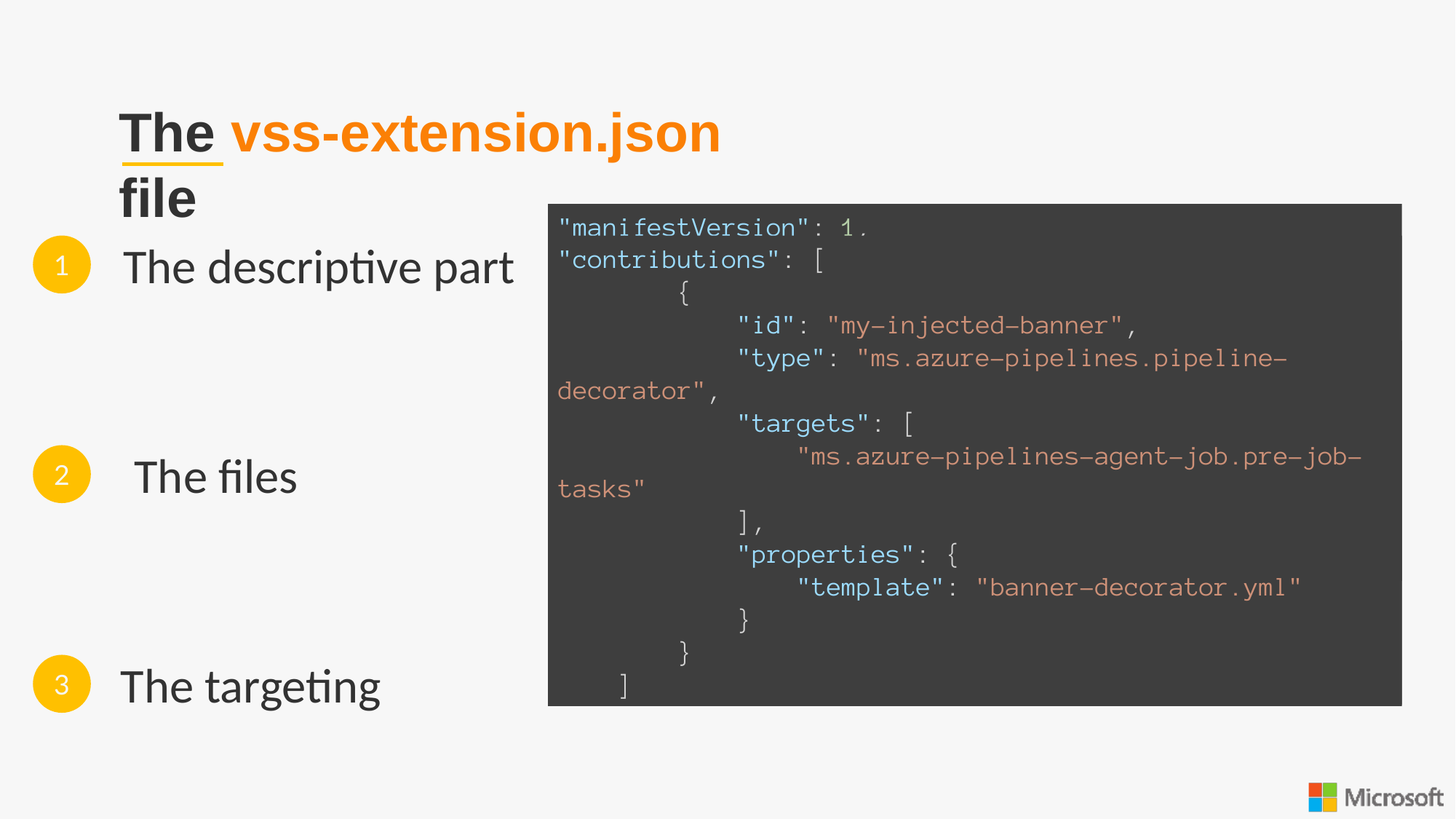

The vss-extension.json file

"manifestVersion": 1,
    "id": "bannerdecorator-by-lgmorand",
    "name": "A simple banner decorator",
    "version": "1.0.0",
    "publisher": "lgmorand",
    "targets": [
        {
            "id": "Microsoft.VisualStudio.Services"
        }
    ],
    "description": "A simple banner decorator which will display a message.",
    "categories": [
        "Azure Pipelines"
    ]
The descriptive part
1
"contributions": [
        {
            "id": "my-injected-banner",
            "type": "ms.azure-pipelines.pipeline-decorator",
            "targets": [
                "ms.azure-pipelines-agent-job.pre-job-tasks"
            ],
            "properties": {
                "template": "banner-decorator.yml"
            }
        }
    ]
"files": [
        {
            "path": "banner-decorator.yml",
            "addressable": true,
            "contentType": "text/plain"
        }
    ]
The files
2
The targeting
3